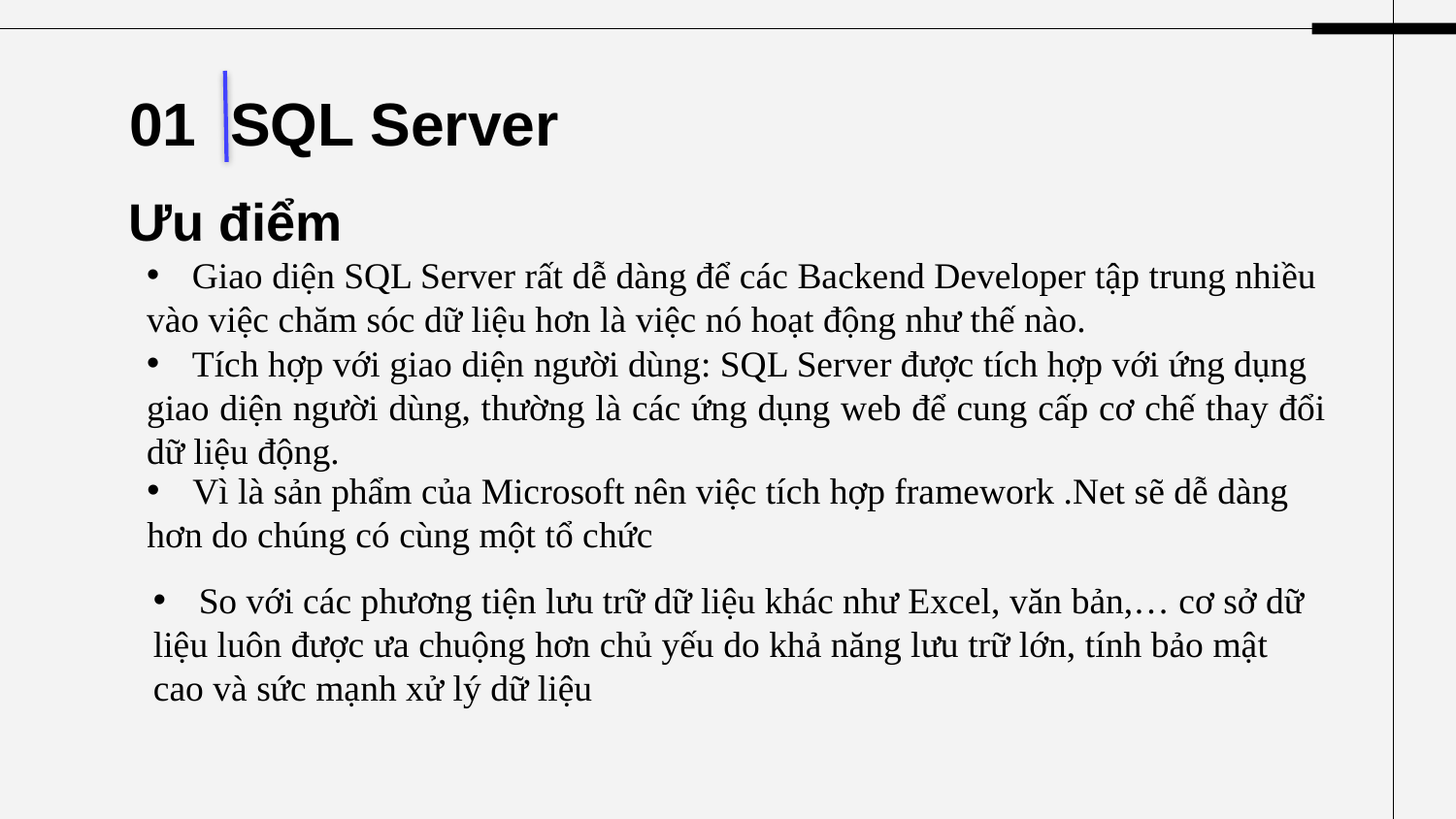

# 01  SQL Server
Ưu điểm
Giao diện SQL Server rất dễ dàng để các Backend Developer tập trung nhiều
vào việc chăm sóc dữ liệu hơn là việc nó hoạt động như thế nào.
Tích hợp với giao diện người dùng: SQL Server được tích hợp với ứng dụng
giao diện người dùng, thường là các ứng dụng web để cung cấp cơ chế thay đổi dữ liệu động.
Vì là sản phẩm của Microsoft nên việc tích hợp framework .Net sẽ dễ dàng
hơn do chúng có cùng một tổ chức
So với các phương tiện lưu trữ dữ liệu khác như Excel, văn bản,… cơ sở dữ
liệu luôn được ưa chuộng hơn chủ yếu do khả năng lưu trữ lớn, tính bảo mật cao và sức mạnh xử lý dữ liệu